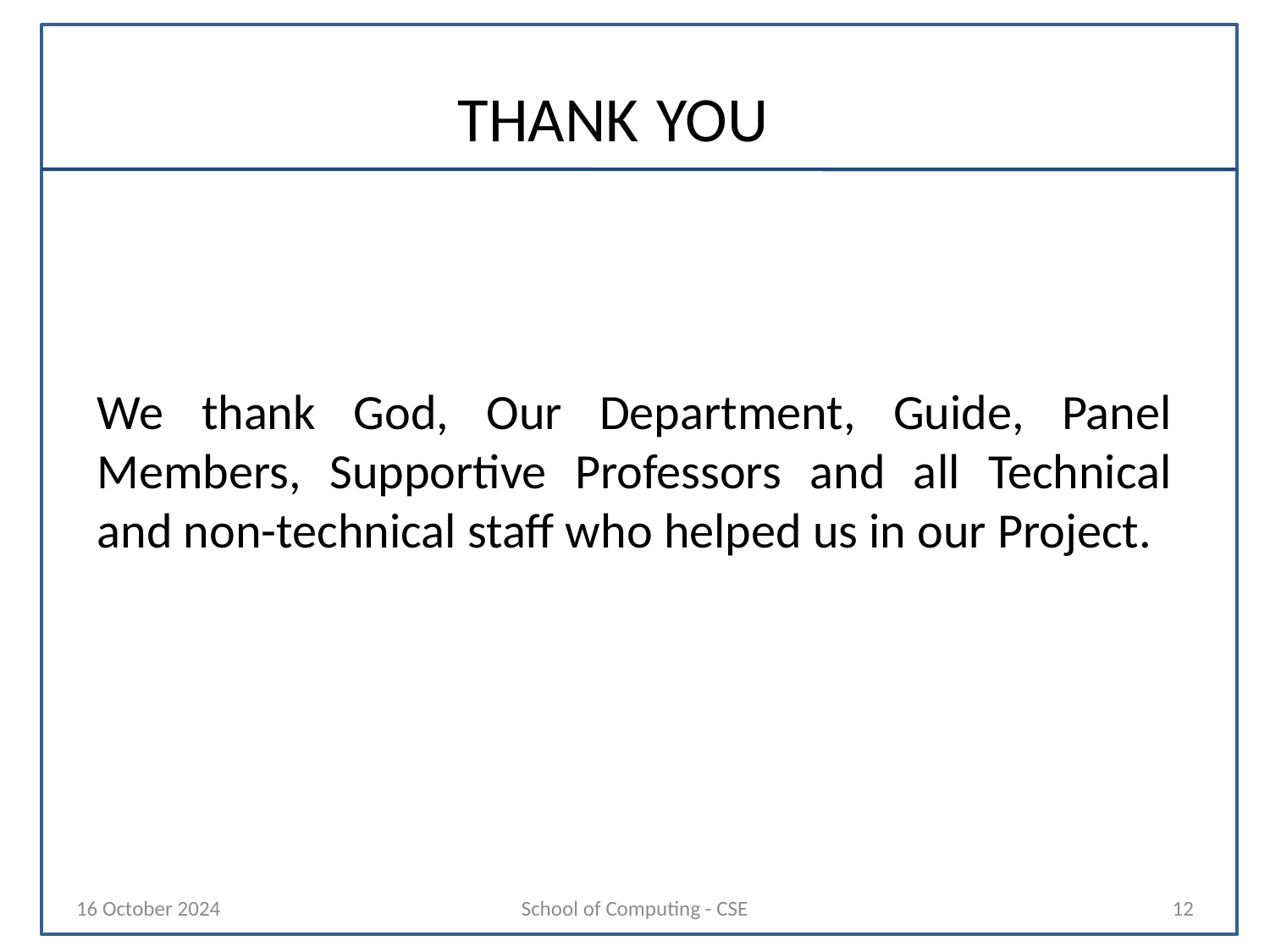

# THANK YOU
We thank God, Our Department, Guide, Panel Members, Supportive Professors and all Technical and non-technical staff who helped us in our Project.
16 October 2024
School of Computing - CSE
12